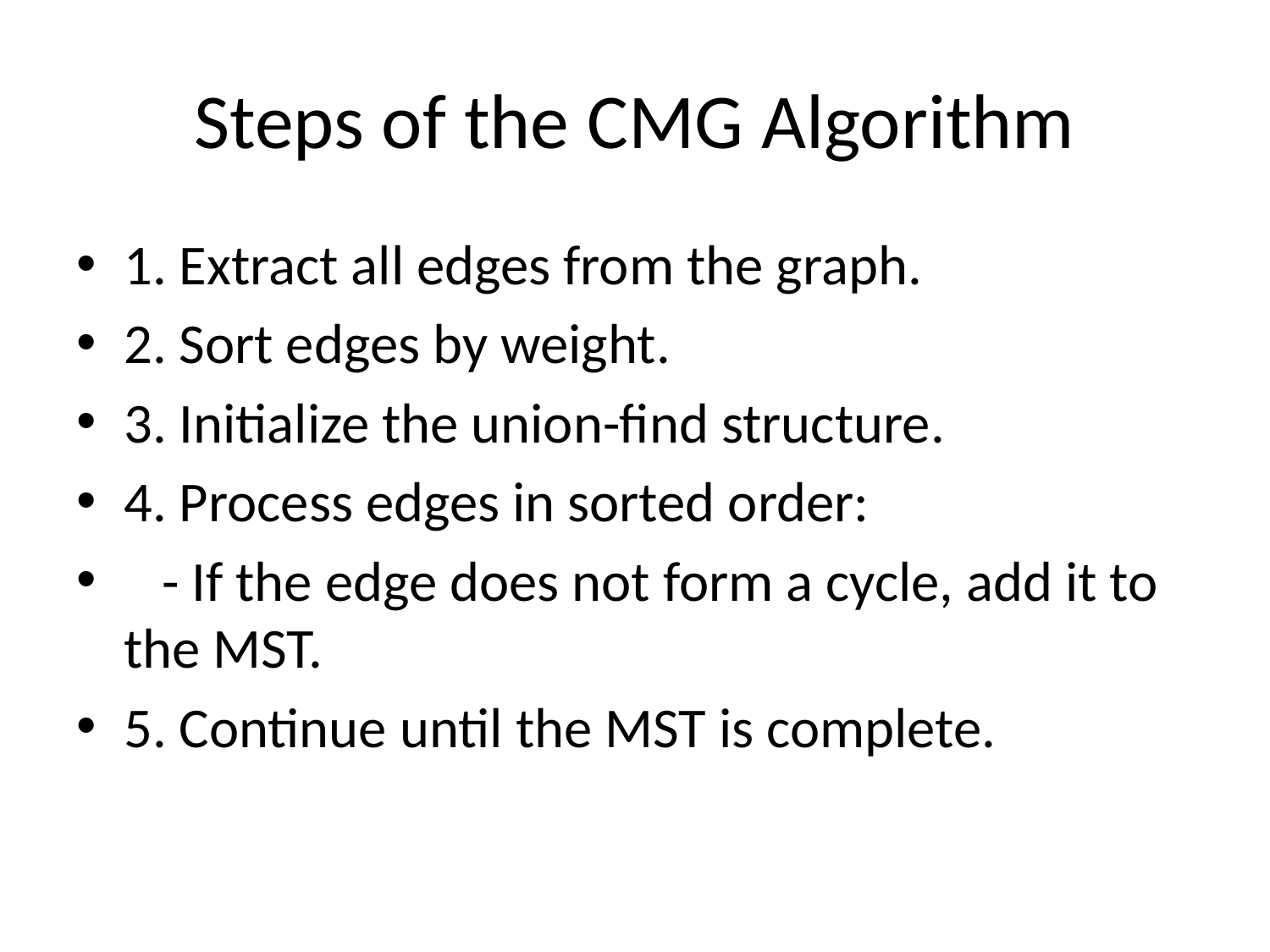

# Steps of the CMG Algorithm
1. Extract all edges from the graph.
2. Sort edges by weight.
3. Initialize the union-find structure.
4. Process edges in sorted order:
   - If the edge does not form a cycle, add it to the MST.
5. Continue until the MST is complete.